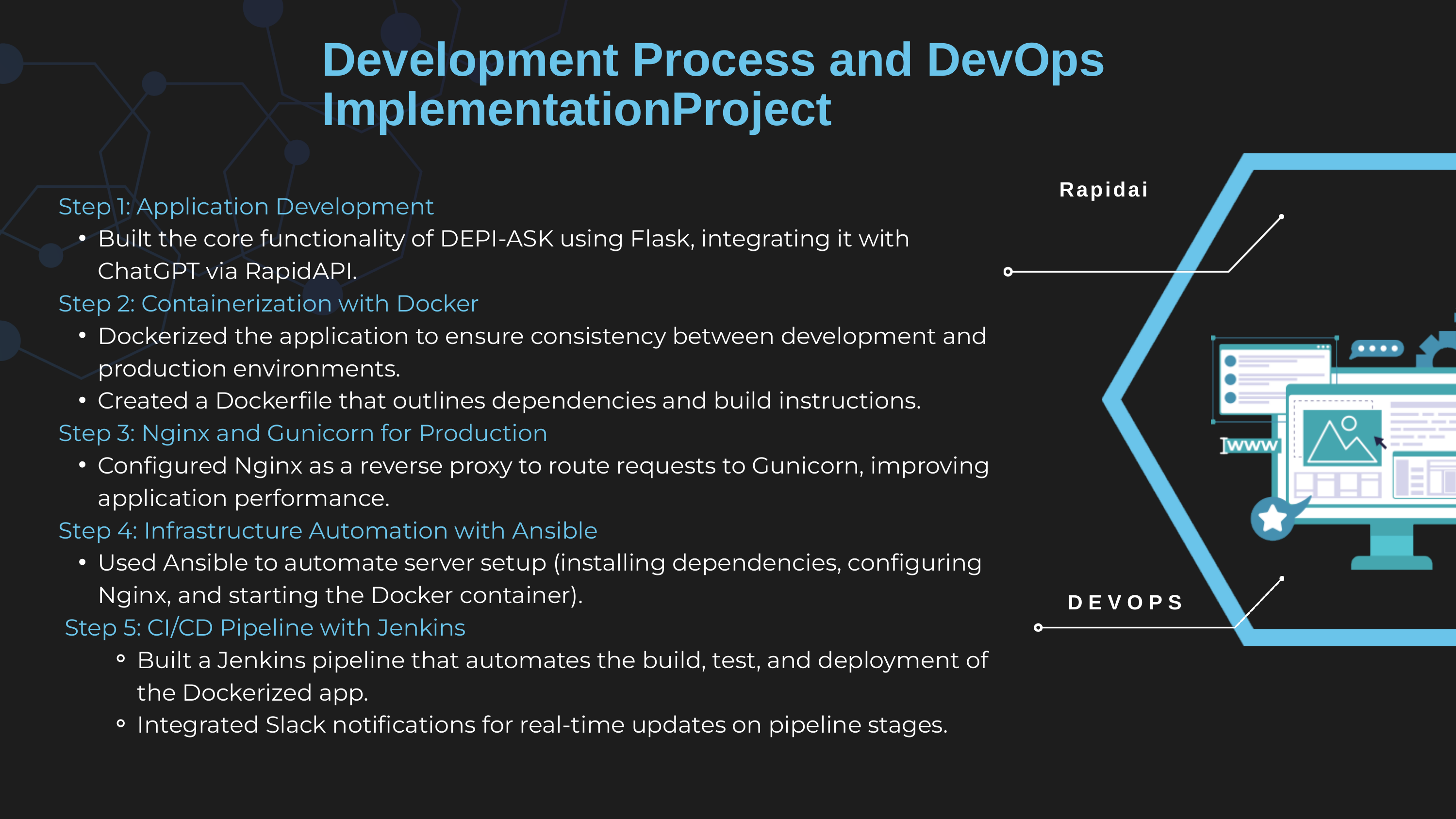

Development Process and DevOps ImplementationProject

Rapidai
Step 1: Application Development
Built the core functionality of DEPI-ASK using Flask, integrating it with ChatGPT via RapidAPI.
Step 2: Containerization with Docker
Dockerized the application to ensure consistency between development and production environments.
Created a Dockerfile that outlines dependencies and build instructions.
Step 3: Nginx and Gunicorn for Production
Configured Nginx as a reverse proxy to route requests to Gunicorn, improving application performance.
Step 4: Infrastructure Automation with Ansible
Used Ansible to automate server setup (installing dependencies, configuring Nginx, and starting the Docker container).
 Step 5: CI/CD Pipeline with Jenkins
Built a Jenkins pipeline that automates the build, test, and deployment of the Dockerized app.
Integrated Slack notifications for real-time updates on pipeline stages.

DEVOPS